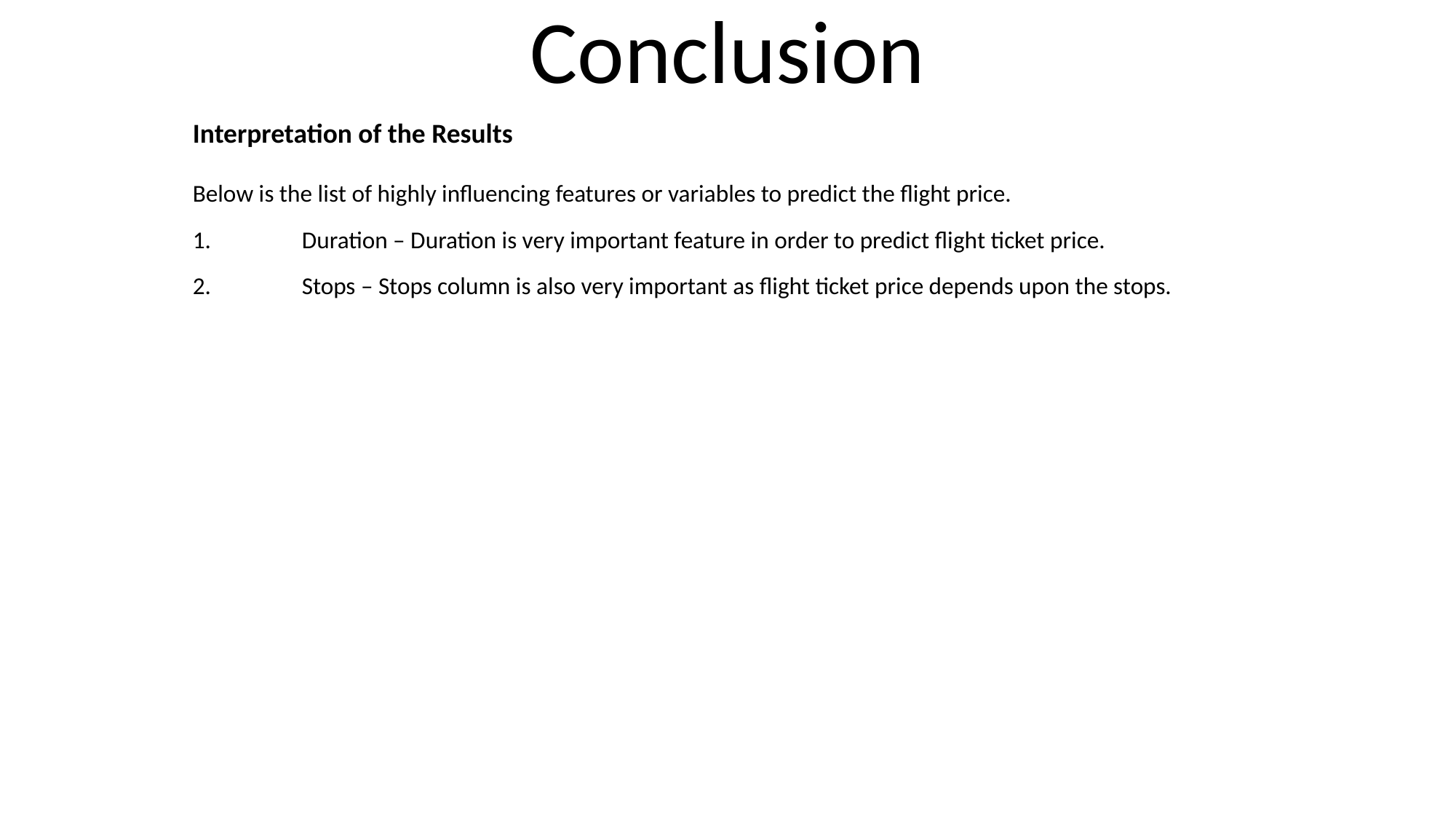

# Conclusion
Interpretation of the Results
Below is the list of highly influencing features or variables to predict the flight price.
1.	Duration – Duration is very important feature in order to predict flight ticket price.
2.	Stops – Stops column is also very important as flight ticket price depends upon the stops.